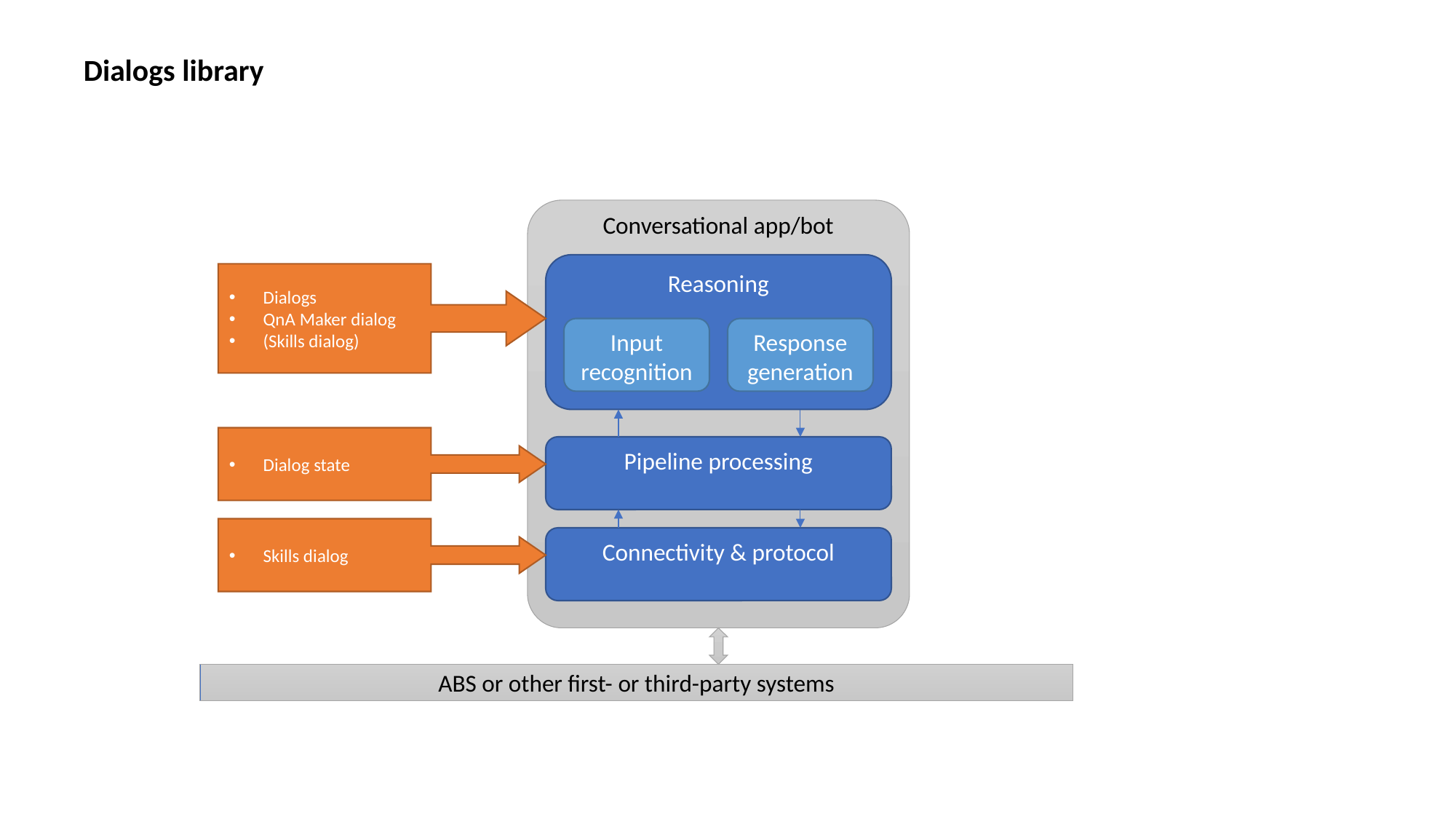

Dialogs library
Conversational app/bot
Reasoning
Input recognition
Response generation
Pipeline processing
Connectivity & protocol
Dialogs
QnA Maker dialog
(Skills dialog)
Dialog state
Skills dialog

ABS or other first- or third-party systems